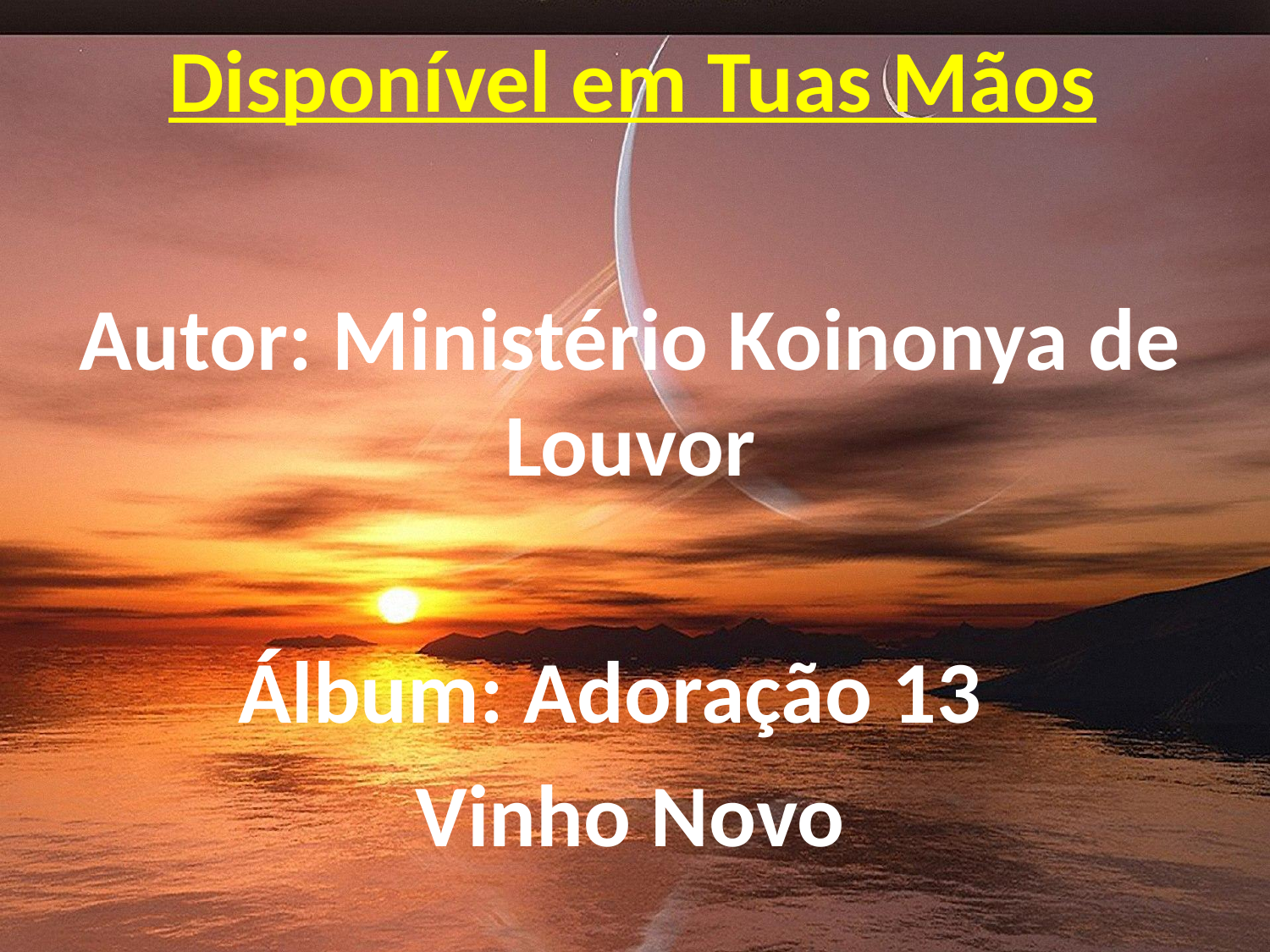

# Disponível em Tuas Mãos
Autor: Ministério Koinonya de Louvor

Álbum: Adoração 13
Vinho Novo